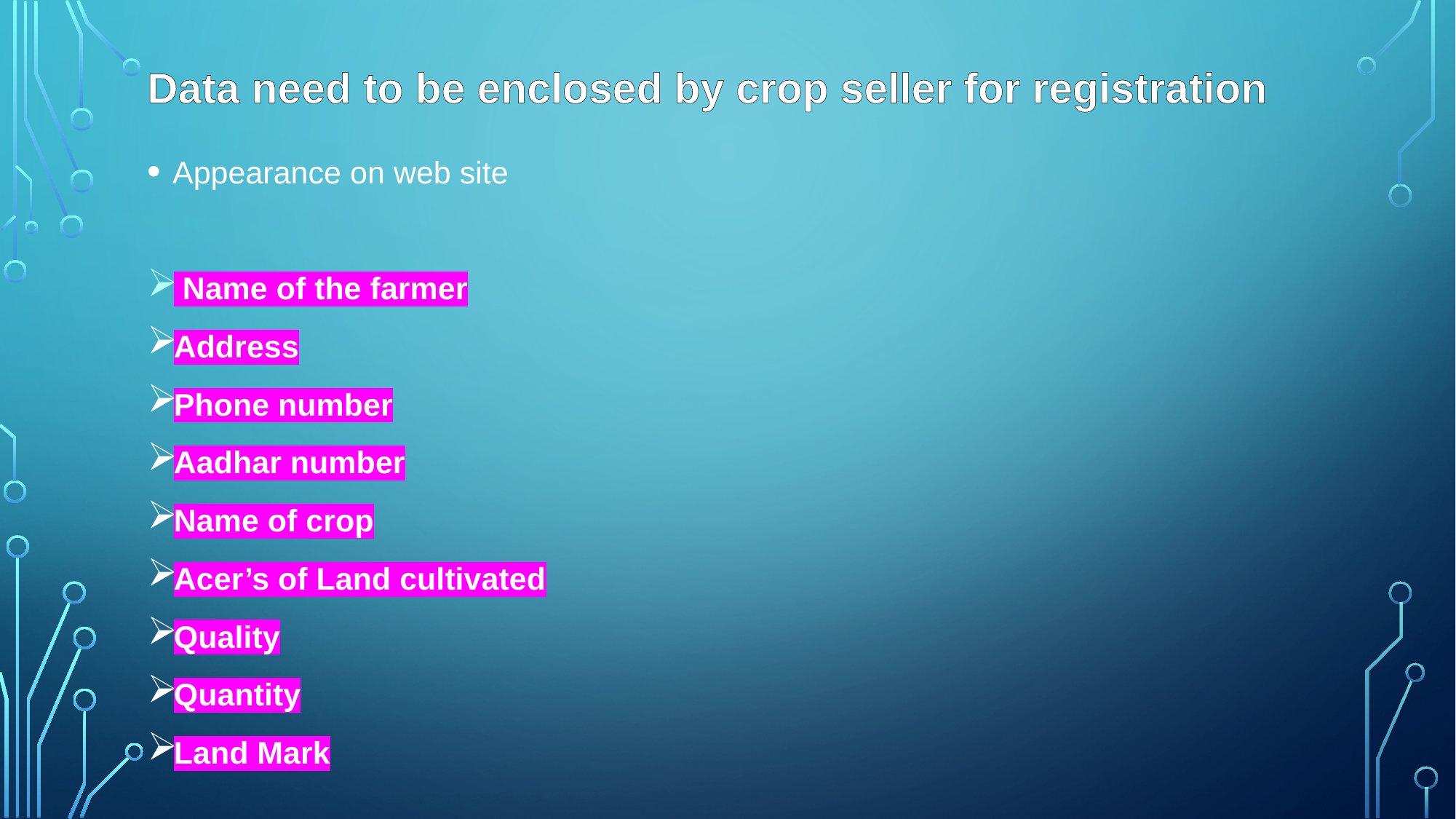

# Data need to be enclosed by crop seller for registration
Appearance on web site

 Name of the farmer
Address
Phone number
Aadhar number
Name of crop
Acer’s of Land cultivated
Quality
Quantity
Land Mark